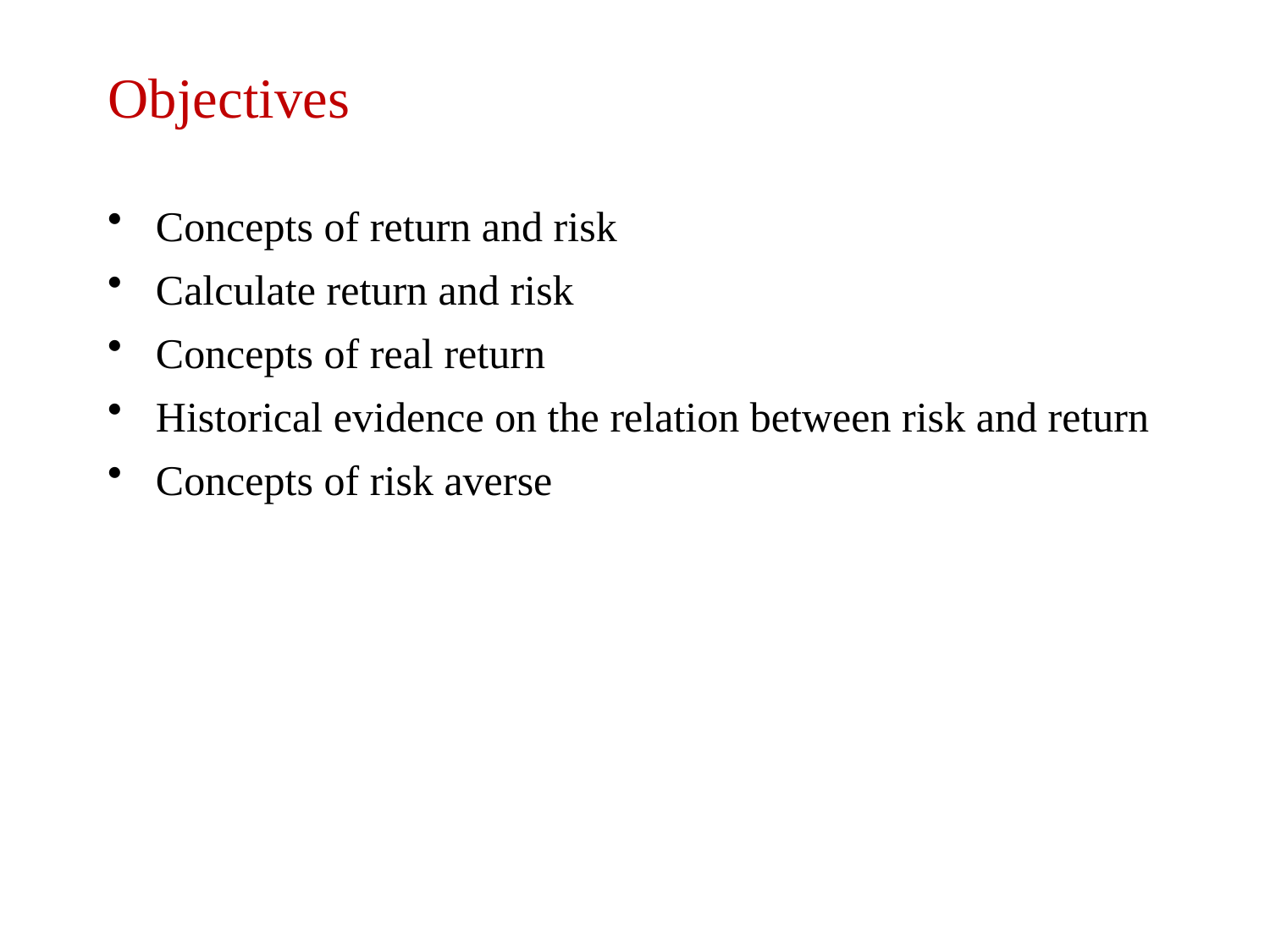

# Objectives
Concepts of return and risk
Calculate return and risk
Concepts of real return
Historical evidence on the relation between risk and return
Concepts of risk averse